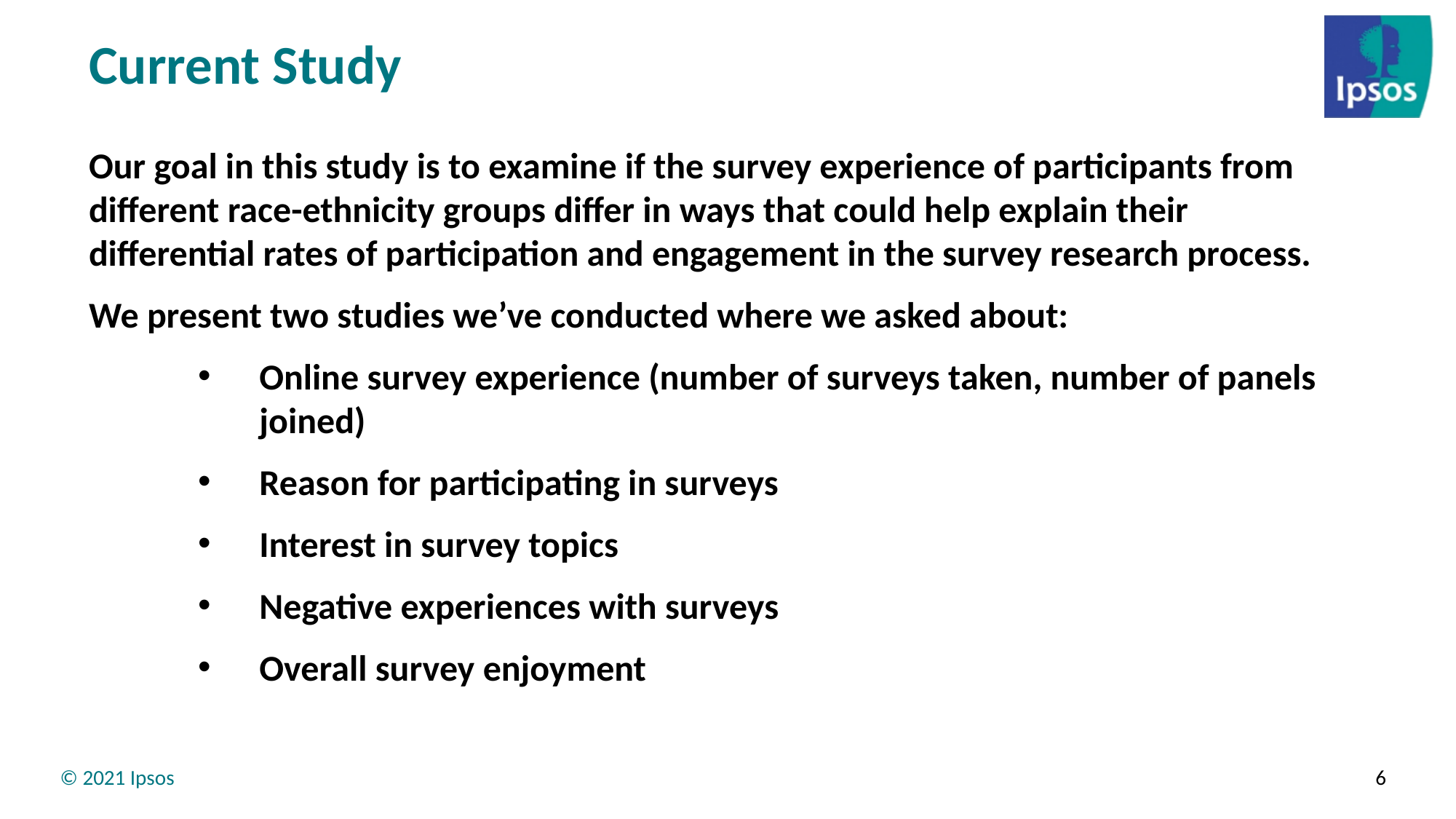

# Current Study
Our goal in this study is to examine if the survey experience of participants from different race-ethnicity groups differ in ways that could help explain their differential rates of participation and engagement in the survey research process.
We present two studies we’ve conducted where we asked about:
Online survey experience (number of surveys taken, number of panels joined)
Reason for participating in surveys
Interest in survey topics
Negative experiences with surveys
Overall survey enjoyment